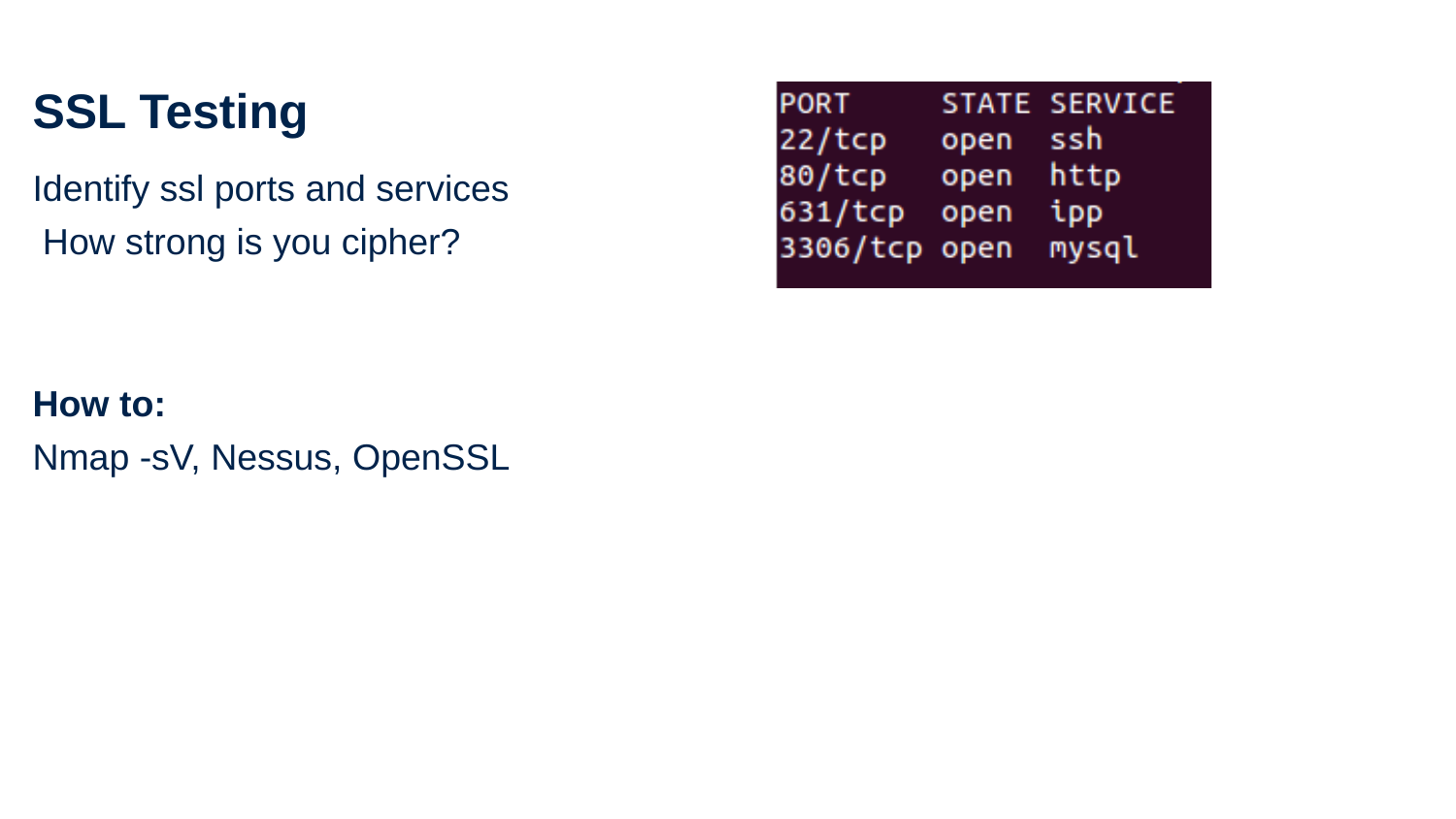

# SSL Testing

Identify ssl ports and services  How strong is you cipher?

How to:
Nmap -sV, Nessus, OpenSSL